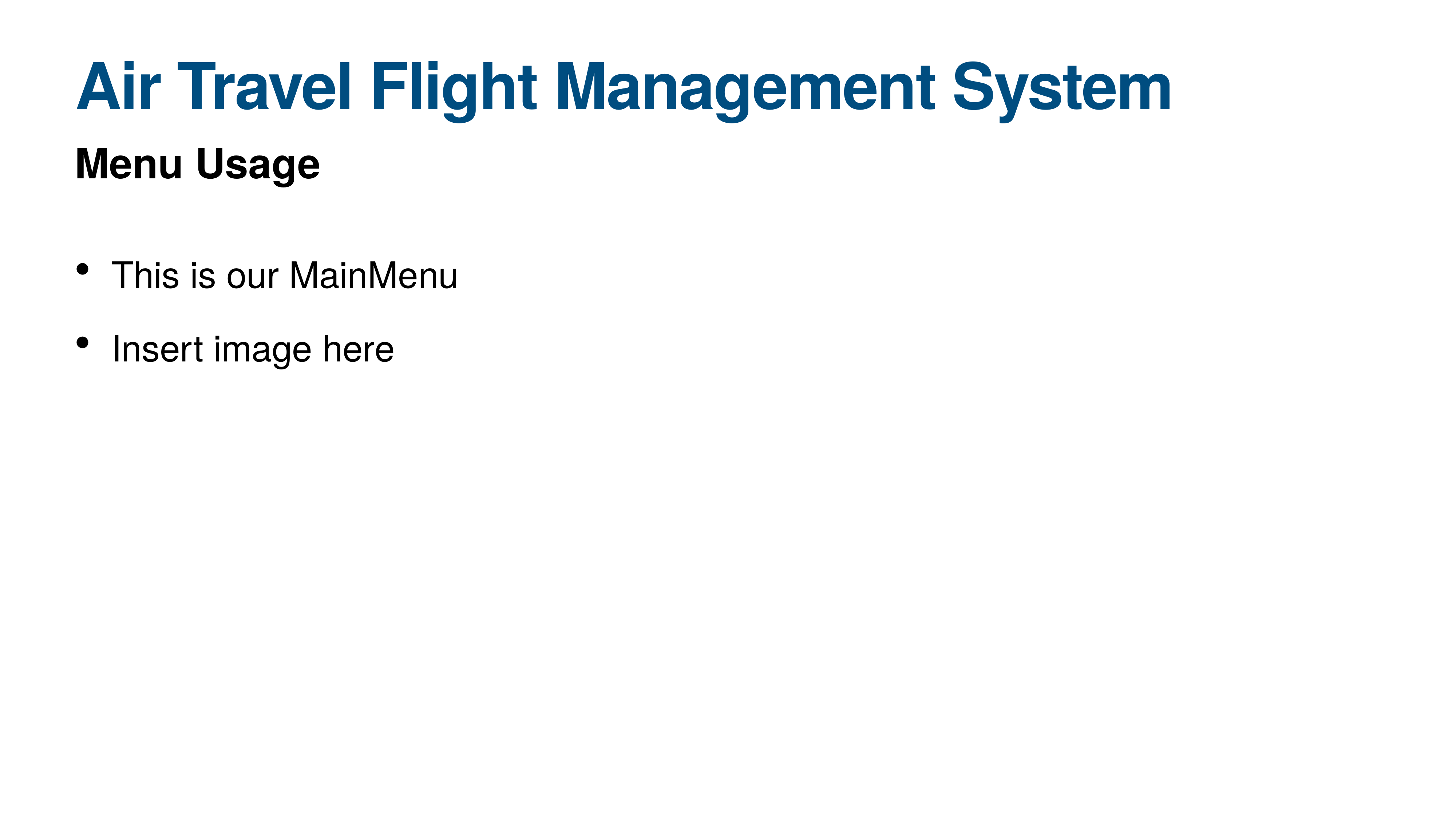

# Air Travel Flight Management System
Menu Usage
This is our MainMenu
Insert image here